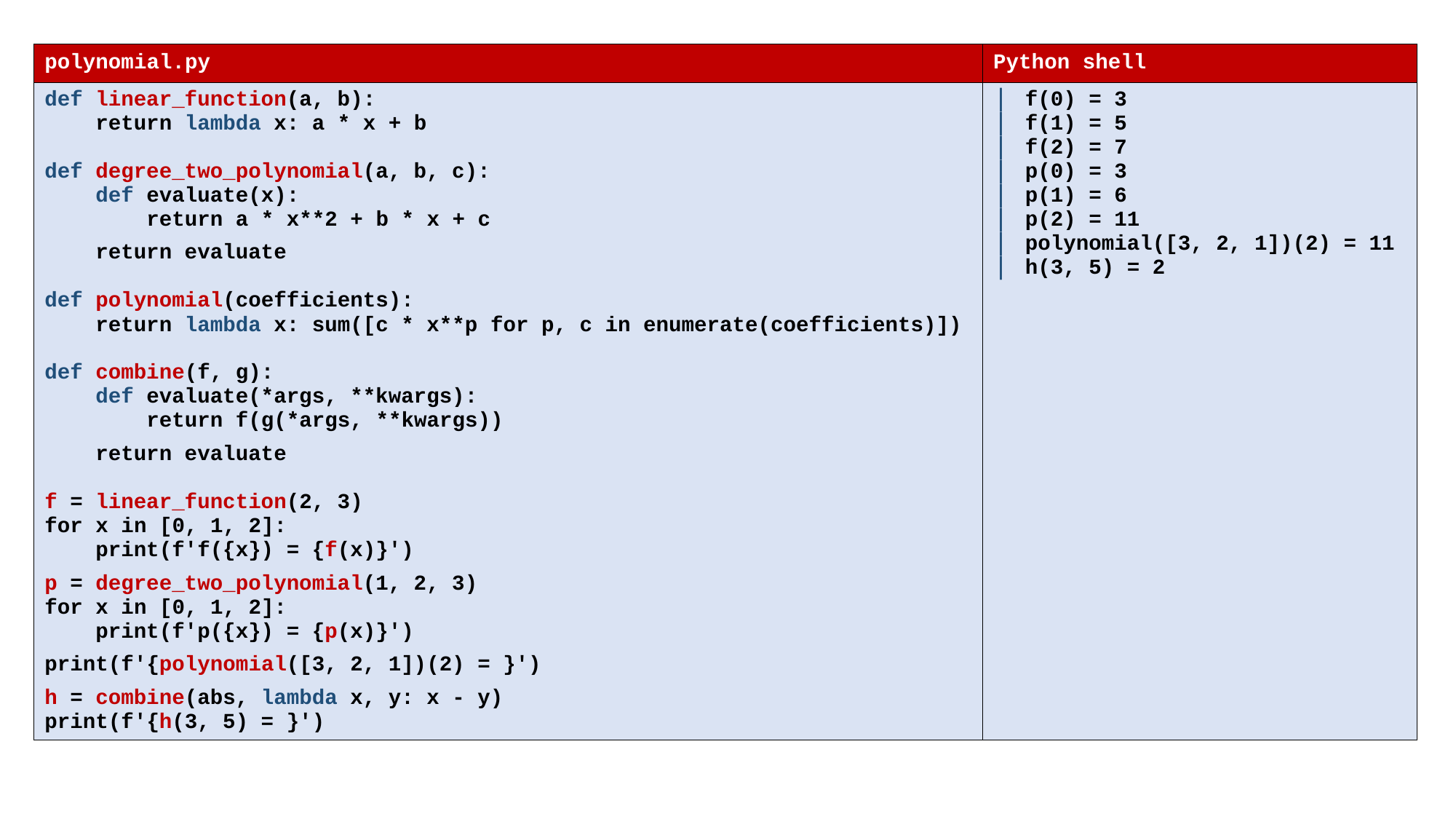

| polynomial.py | Python shell |
| --- | --- |
| def linear\_function(a, b): return lambda x: a \* x + b def degree\_two\_polynomial(a, b, c): def evaluate(x): return a \* x\*\*2 + b \* x + c return evaluate def polynomial(coefficients): return lambda x: sum([c \* x\*\*p for p, c in enumerate(coefficients)]) def combine(f, g): def evaluate(\*args, \*\*kwargs): return f(g(\*args, \*\*kwargs)) return evaluate f = linear\_function(2, 3) for x in [0, 1, 2]: print(f'f({x}) = {f(x)}') p = degree\_two\_polynomial(1, 2, 3) for x in [0, 1, 2]: print(f'p({x}) = {p(x)}') print(f'{polynomial([3, 2, 1])(2) = }') h = combine(abs, lambda x, y: x - y) print(f'{h(3, 5) = }') | f(0) = 3 f(1) = 5 f(2) = 7 p(0) = 3 p(1) = 6 p(2) = 11 polynomial([3, 2, 1])(2) = 11 h(3, 5) = 2 |